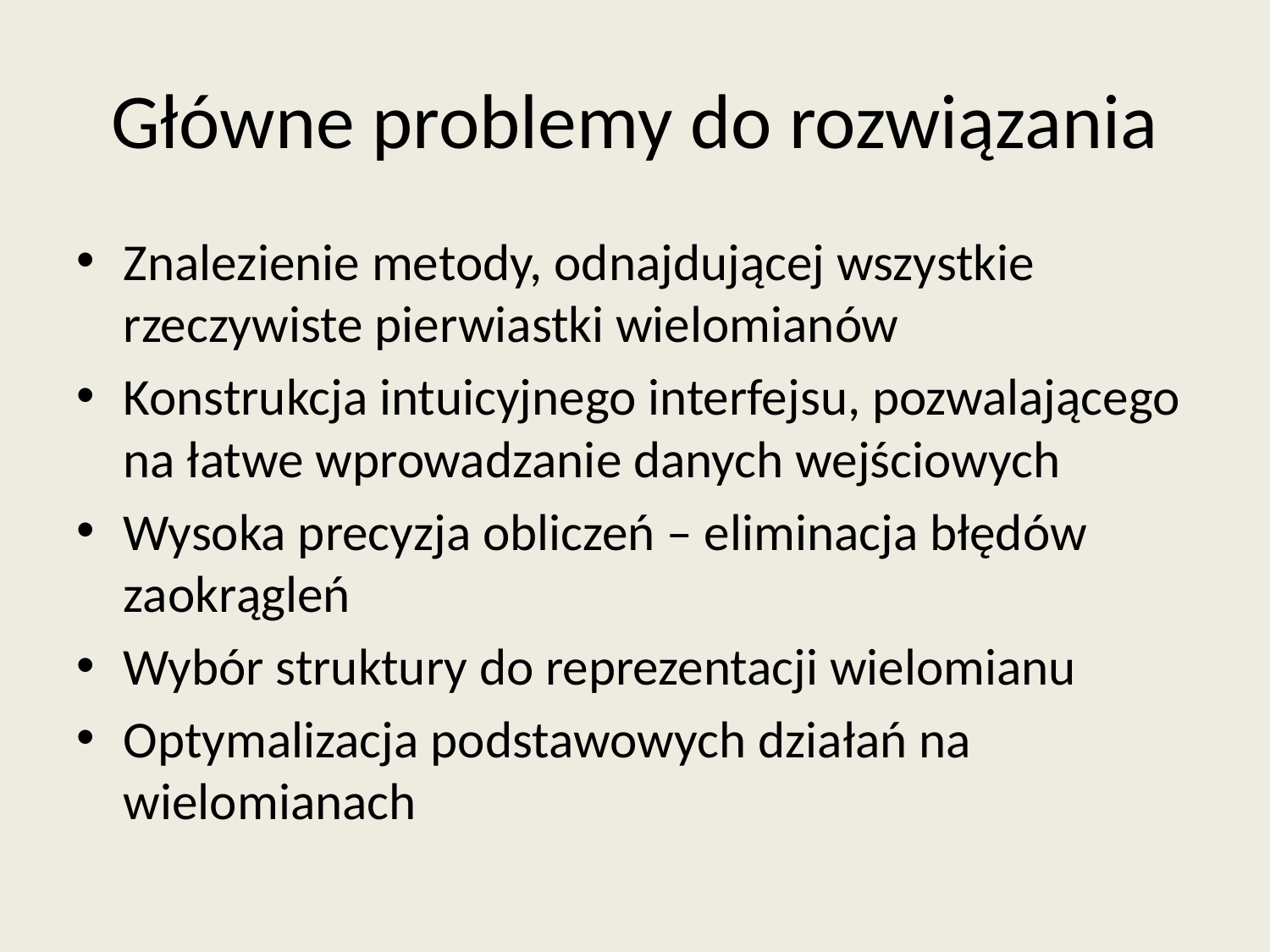

# Główne problemy do rozwiązania
Znalezienie metody, odnajdującej wszystkie rzeczywiste pierwiastki wielomianów
Konstrukcja intuicyjnego interfejsu, pozwalającego na łatwe wprowadzanie danych wejściowych
Wysoka precyzja obliczeń – eliminacja błędów zaokrągleń
Wybór struktury do reprezentacji wielomianu
Optymalizacja podstawowych działań na wielomianach